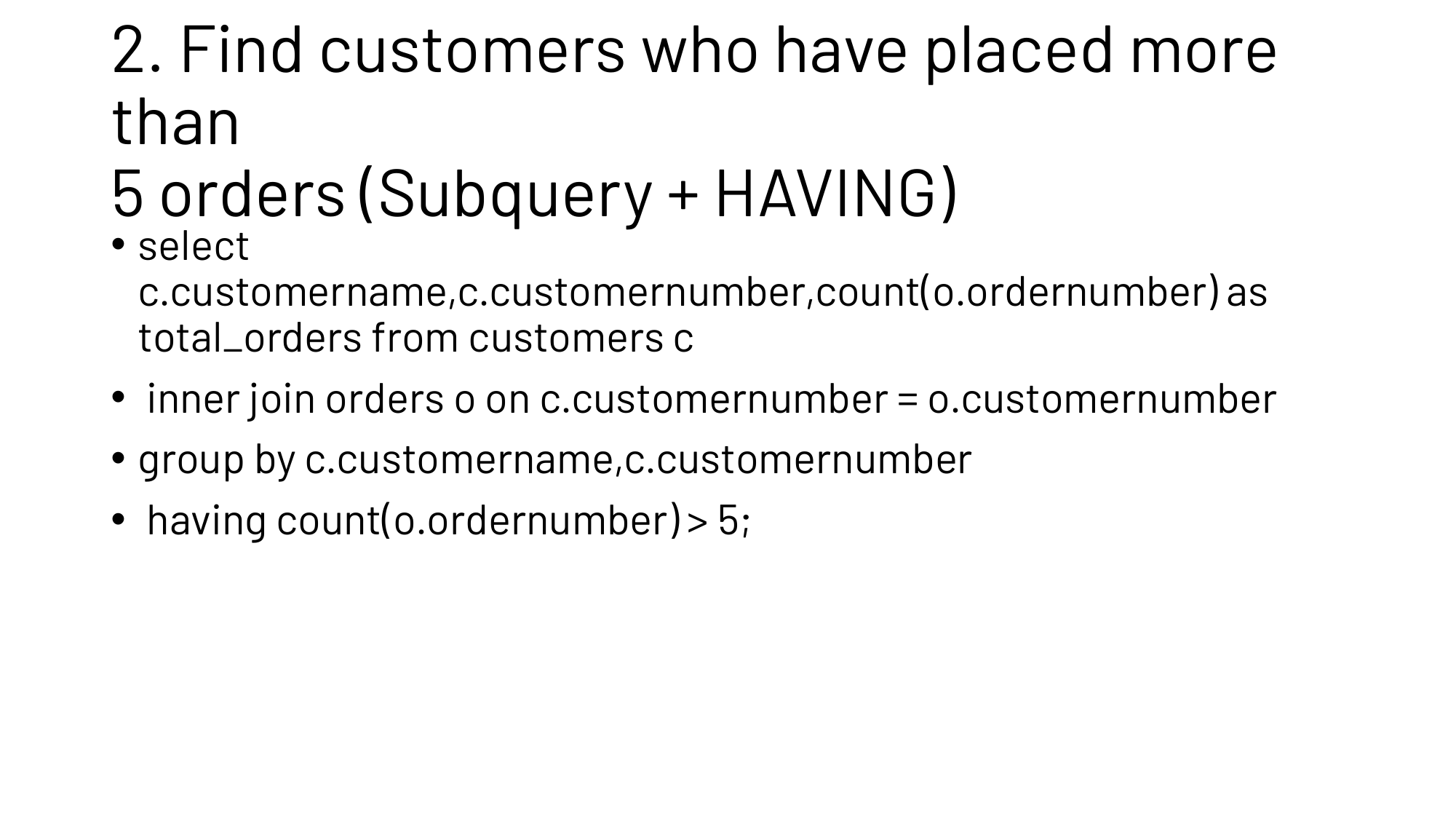

# 2. Find customers who have placed more than 5 orders (Subquery + HAVING)
select  c.customername,c.customernumber,count(o.ordernumber) as total_orders from customers c
 inner join orders o on c.customernumber = o.customernumber
group by c.customername,c.customernumber
 having count(o.ordernumber) > 5;